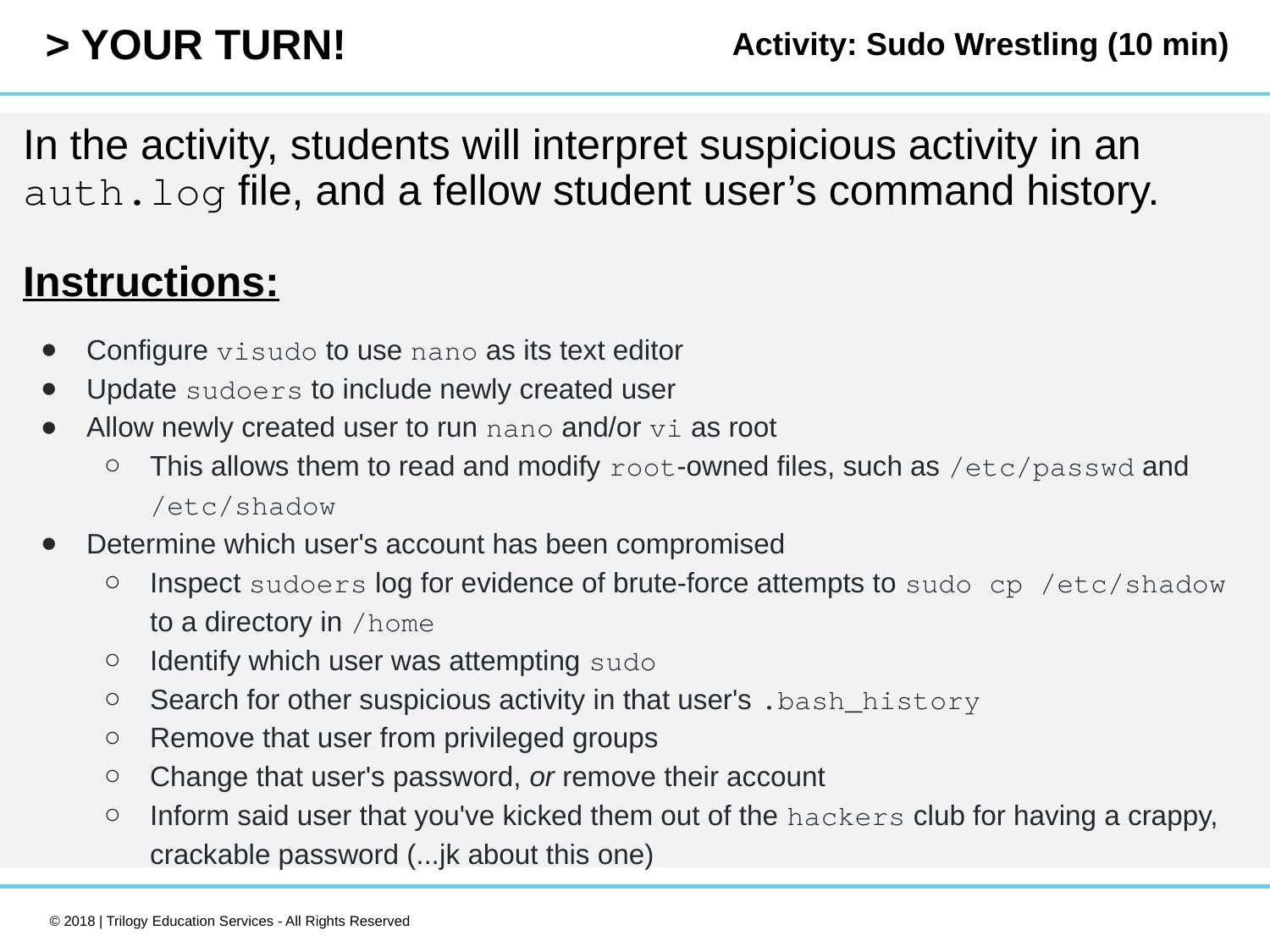

Activity: Sudo Wrestling (10 min)
In the activity, students will interpret suspicious activity in an auth.log file, and a fellow student user’s command history.

Instructions:
Configure visudo to use nano as its text editor
Update sudoers to include newly created user
Allow newly created user to run nano and/or vi as root
This allows them to read and modify root-owned files, such as /etc/passwd and /etc/shadow
Determine which user's account has been compromised
Inspect sudoers log for evidence of brute-force attempts to sudo cp /etc/shadow to a directory in /home
Identify which user was attempting sudo
Search for other suspicious activity in that user's .bash_history
Remove that user from privileged groups
Change that user's password, or remove their account
Inform said user that you've kicked them out of the hackers club for having a crappy, crackable password (...jk about this one)